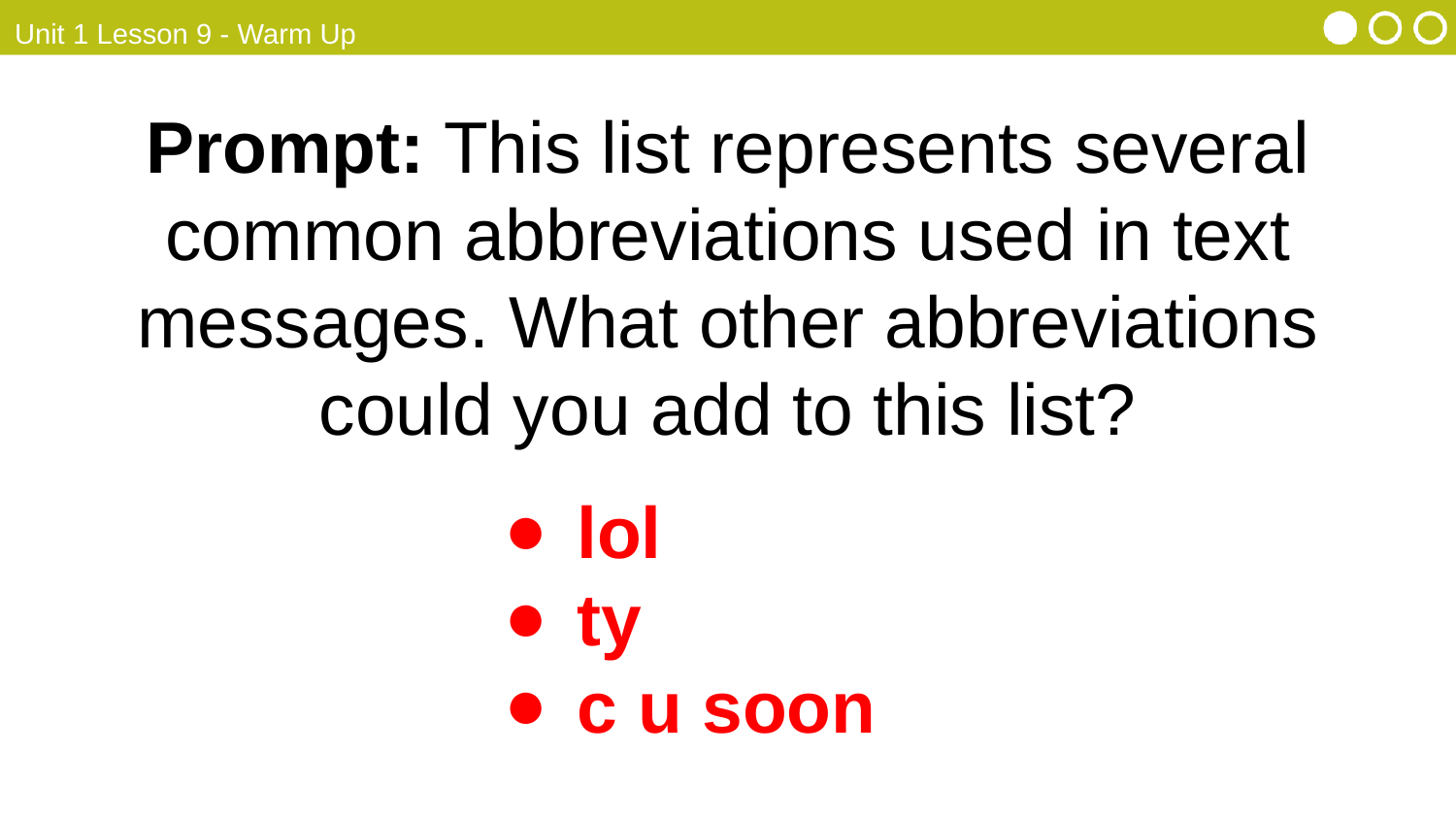

Unit 1 Lesson 9 - Warm Up
Prompt: This list represents several common abbreviations used in text messages. What other abbreviations could you add to this list?
lol
ty
c u soon